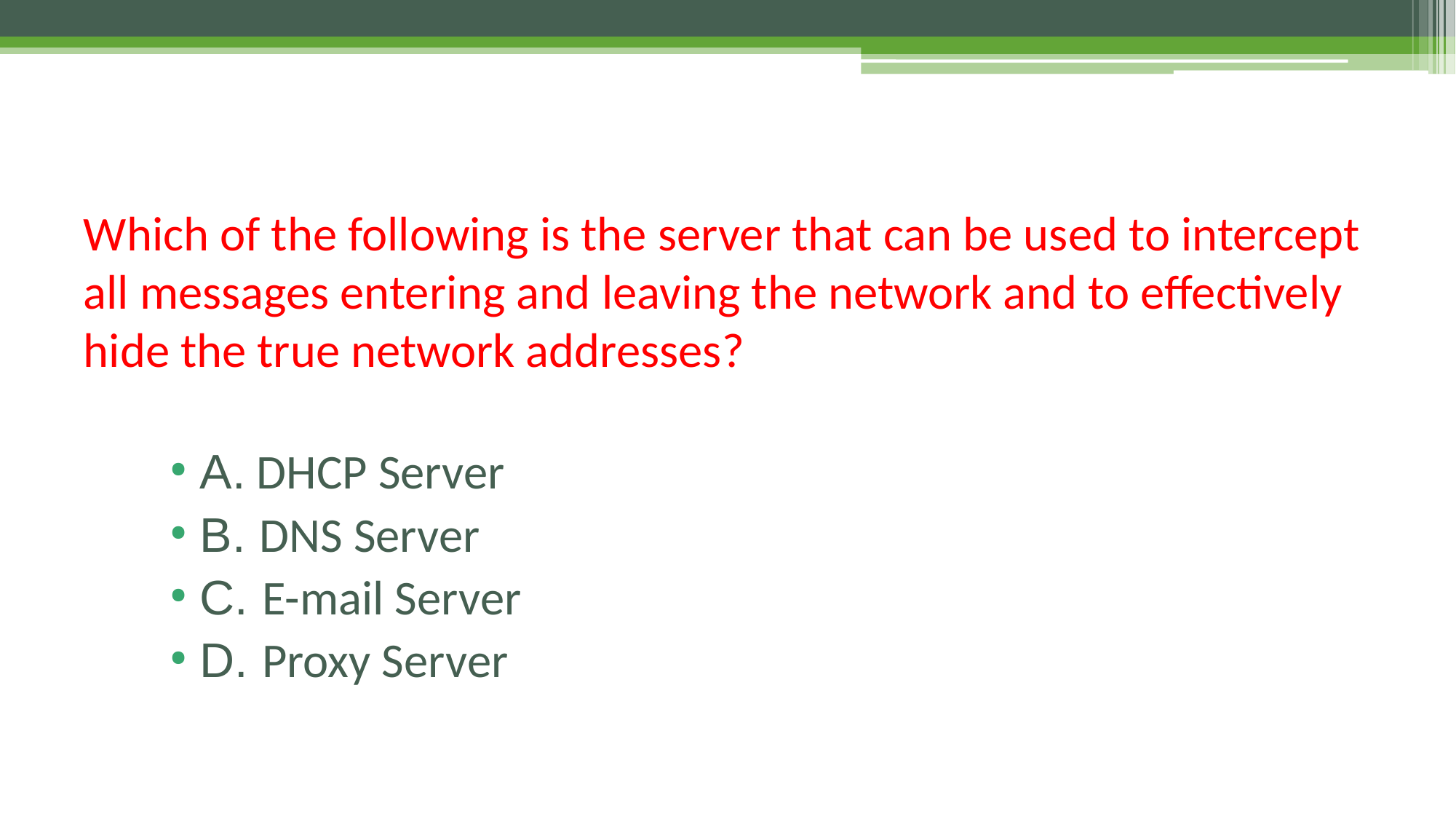

# Which of the following is the server that can be used to intercept all messages entering and leaving the network and to effectively hide the true network addresses?
A. DHCP Server
B. DNS Server
C. E-mail Server
D. Proxy Server